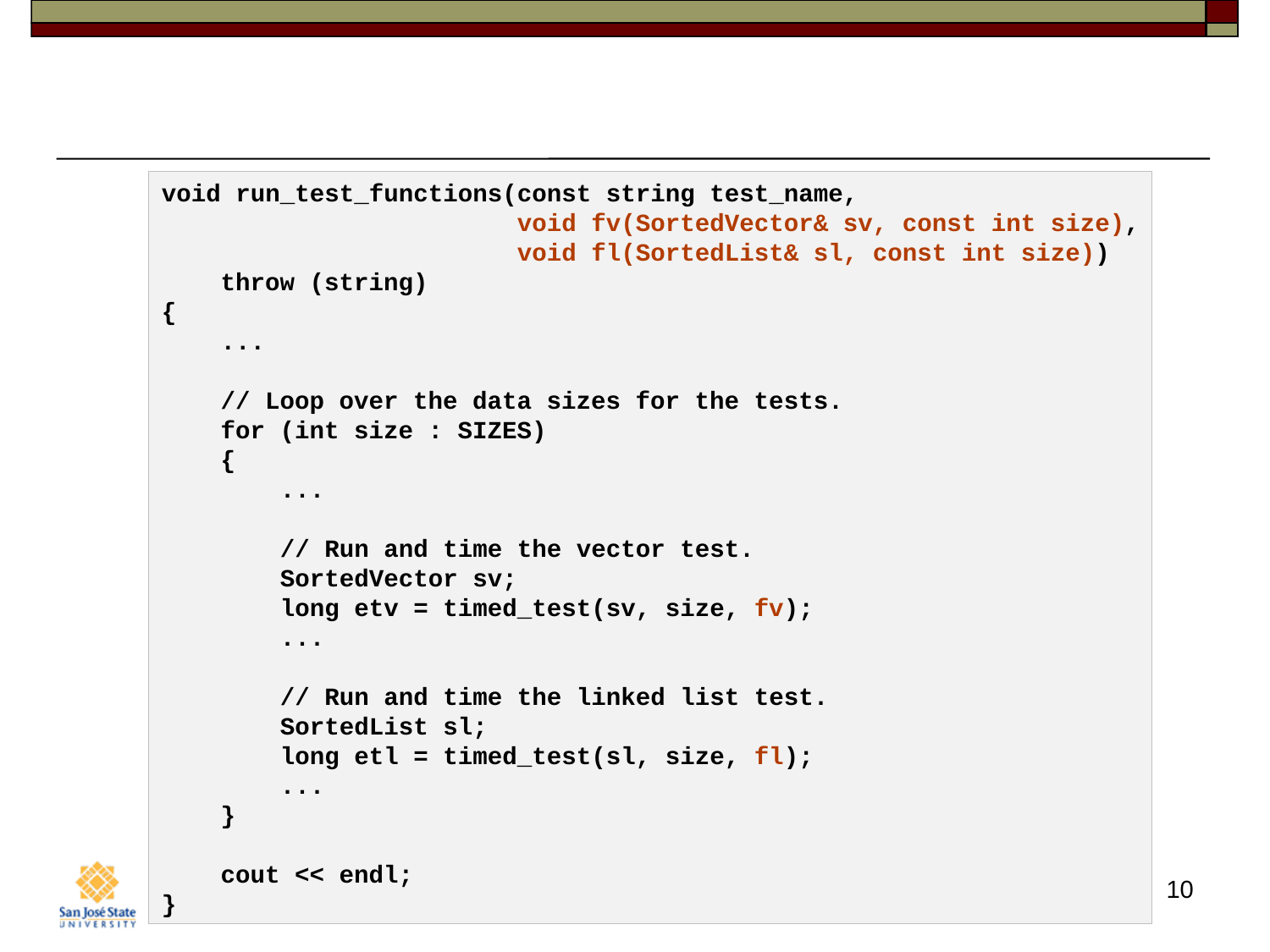

#
void run_test_functions(const string test_name,
                        void fv(SortedVector& sv, const int size),
                        void fl(SortedList& sl, const int size))
    throw (string)
{
    ...

    // Loop over the data sizes for the tests.
    for (int size : SIZES)
    {
        ...

        // Run and time the vector test.
        SortedVector sv;
        long etv = timed_test(sv, size, fv);
        ...

        // Run and time the linked list test.
        SortedList sl;
        long etl = timed_test(sl, size, fl);
        ...
    }

    cout << endl;
}
10